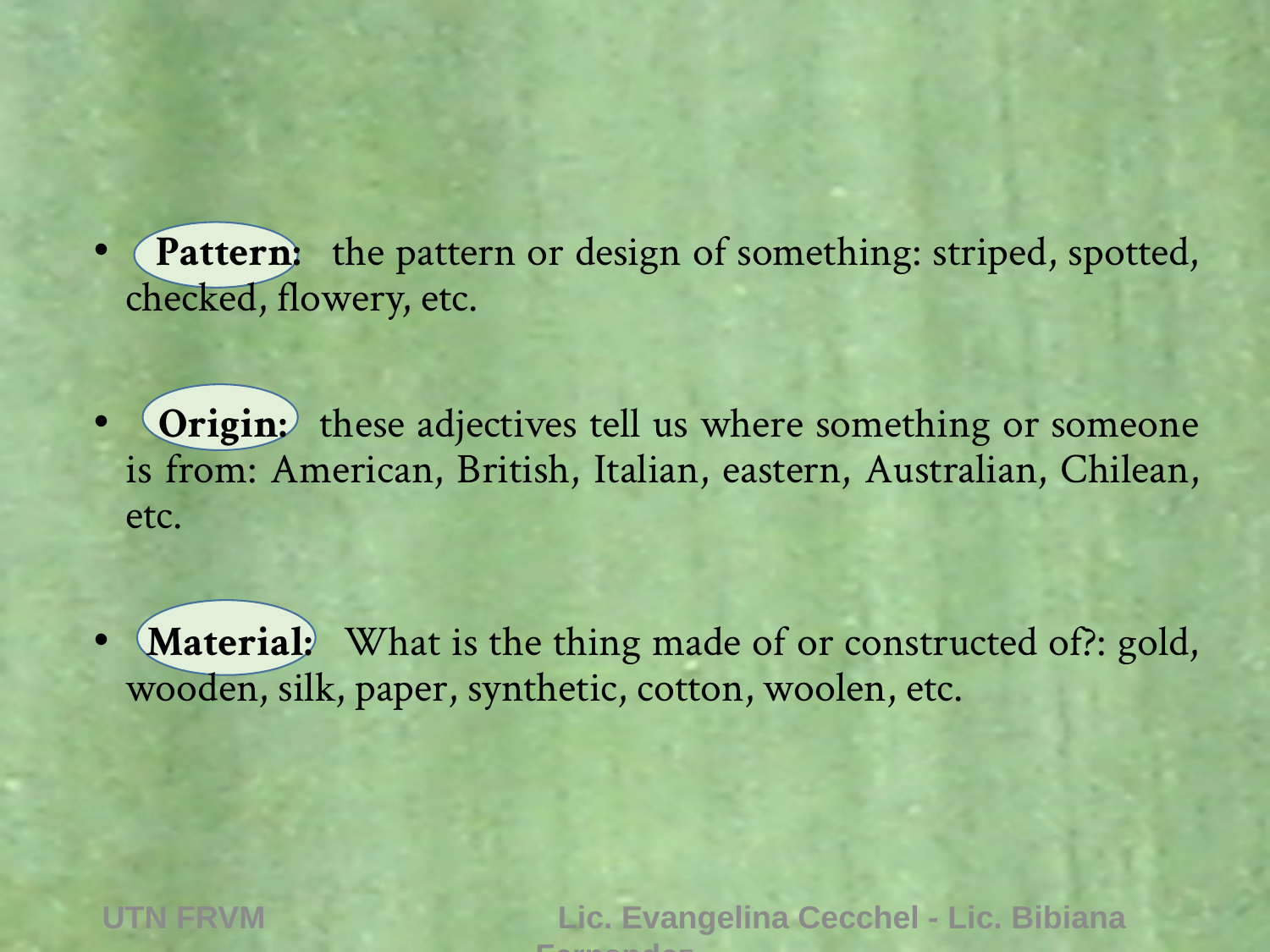

Pattern:   the pattern or design of something: striped, spotted, checked, flowery, etc.

   Origin:   these adjectives tell us where something or someone is from: American, British, Italian, eastern, Australian, Chilean, etc.

  Material:   What is the thing made of or constructed of?: gold, wooden, silk, paper, synthetic, cotton, woolen, etc.

UTN FRVM                                 Lic. Evangelina Cecchel - Lic. Bibiana Fernandez